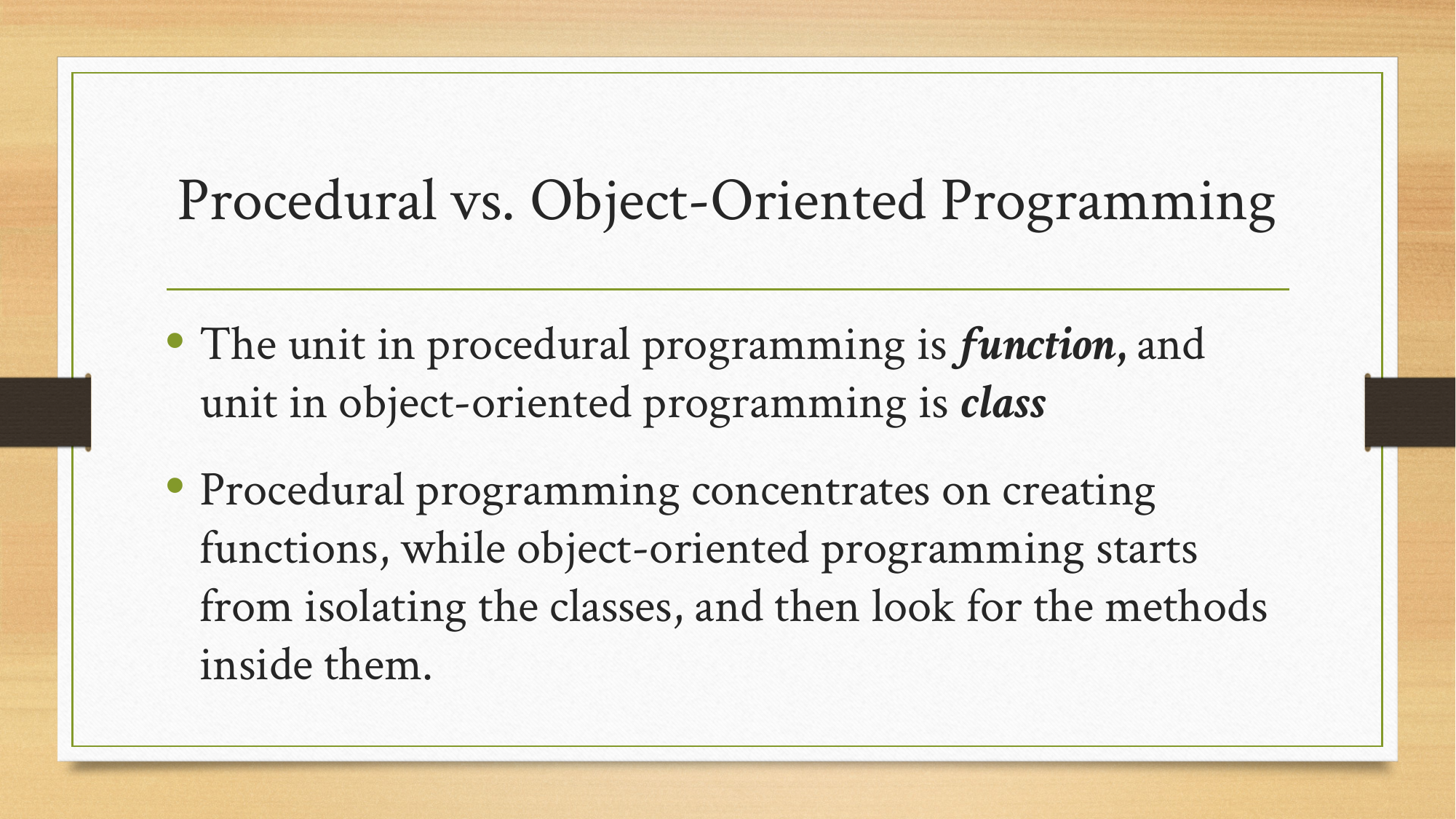

# Procedural vs. Object-Oriented Programming
The unit in procedural programming is function, and unit in object-oriented programming is class
Procedural programming concentrates on creating functions, while object-oriented programming starts from isolating the classes, and then look for the methods inside them.